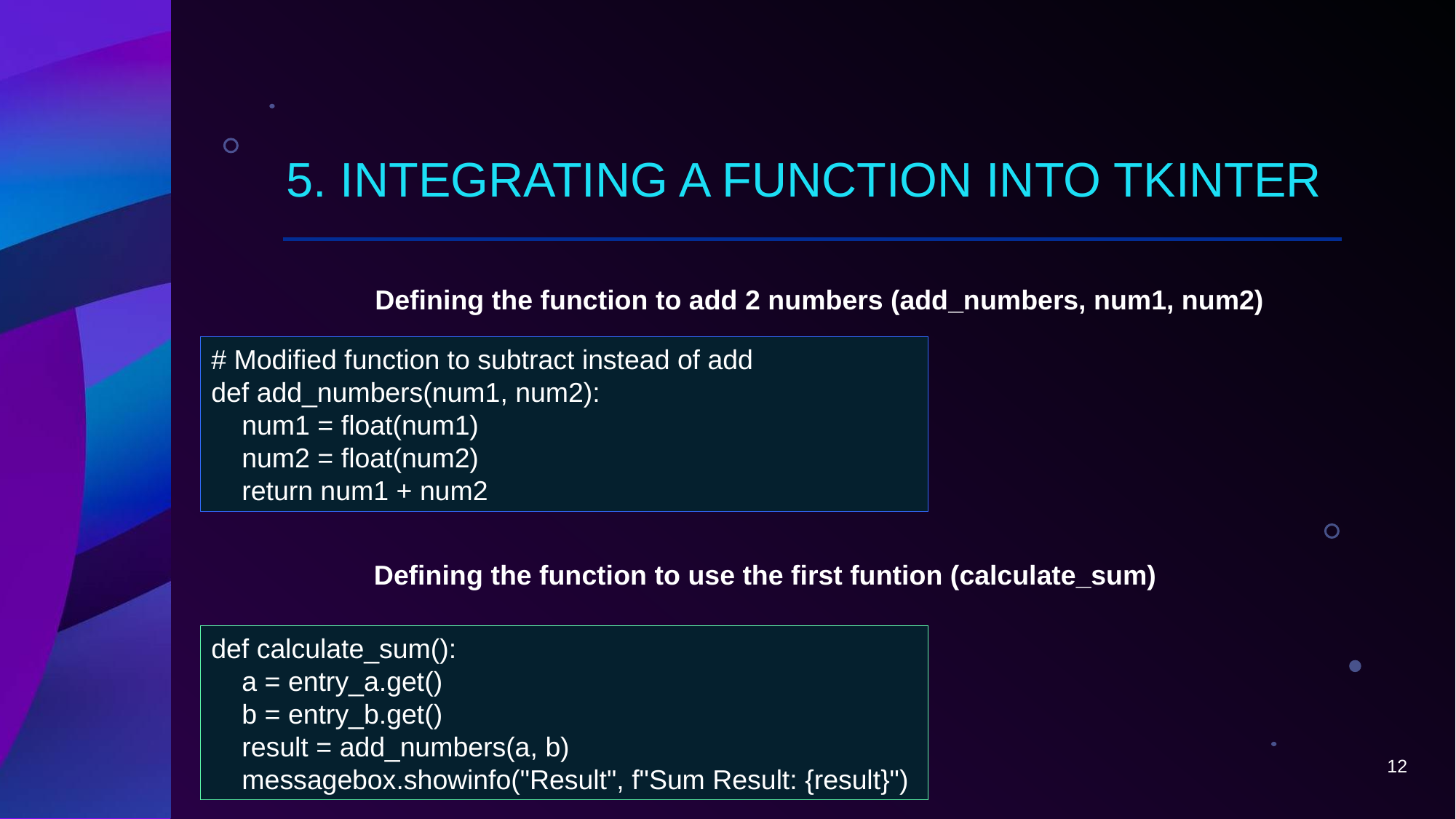

# 5. Integrating a function into tkinter
Defining the function to add 2 numbers (add_numbers, num1, num2)
# Modified function to subtract instead of add
def add_numbers(num1, num2):
    num1 = float(num1)
    num2 = float(num2)
    return num1 + num2
Defining the function to use the first funtion (calculate_sum)
def calculate_sum():
    a = entry_a.get()
    b = entry_b.get()
    result = add_numbers(a, b)
    messagebox.showinfo("Result", f"Sum Result: {result}")
12